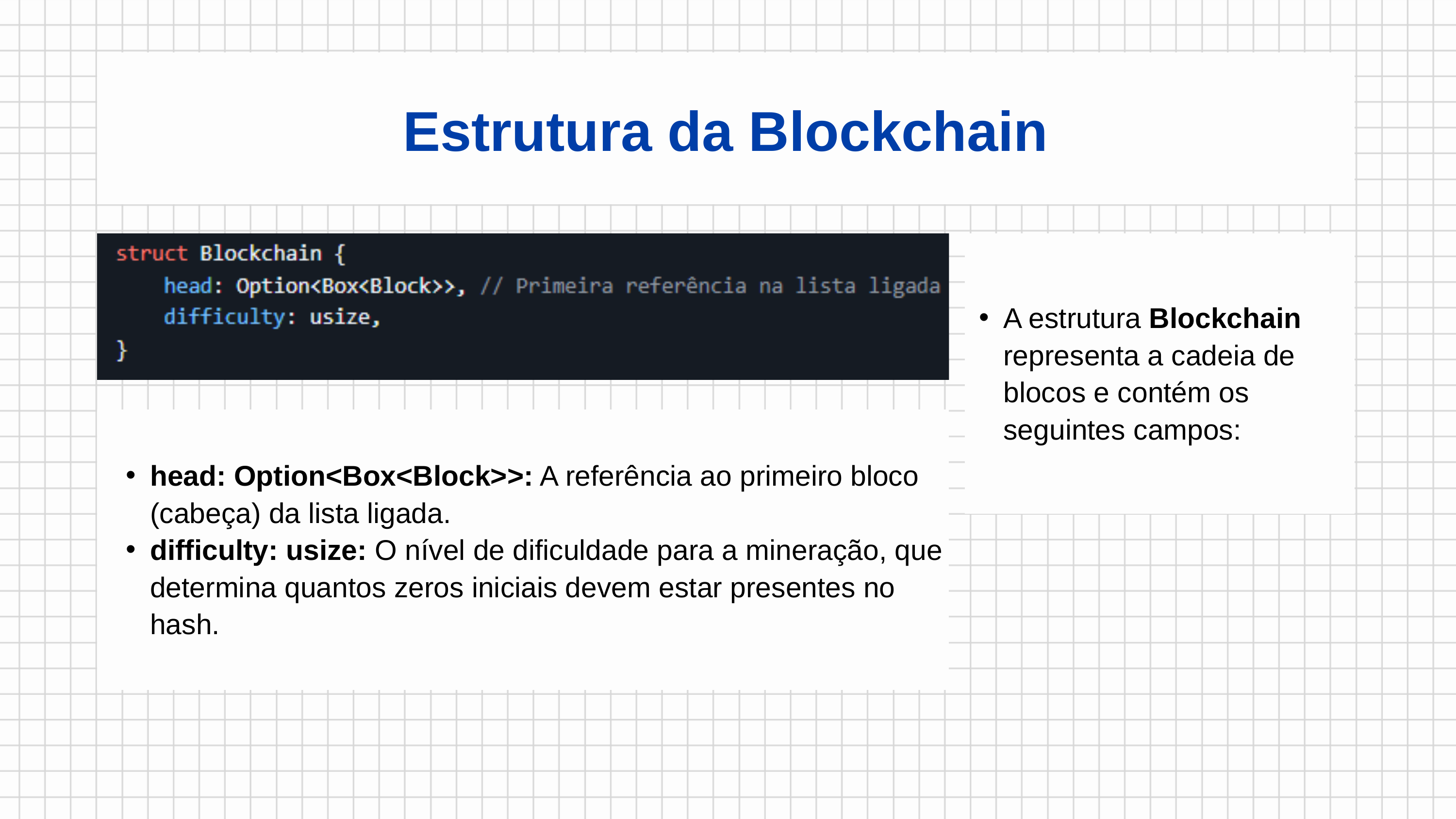

Estrutura da Blockchain

A estrutura Blockchain representa a cadeia de blocos e contém os seguintes campos:

head: Option<Box<Block>>: A referência ao primeiro bloco (cabeça) da lista ligada.
difficulty: usize: O nível de dificuldade para a mineração, que determina quantos zeros iniciais devem estar presentes no hash.